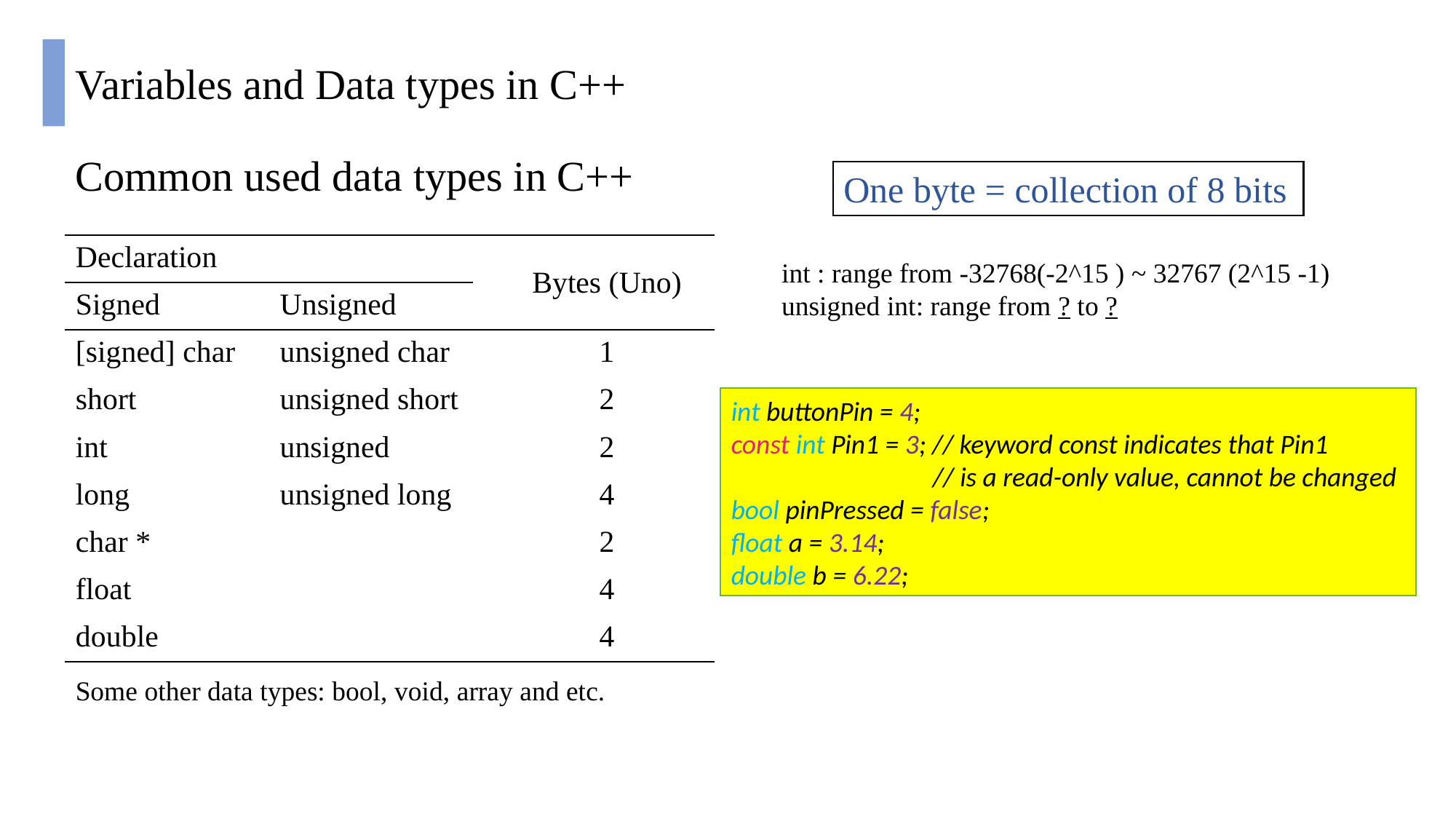

Variables and Data types in C++
Common used data types in C++
One byte = collection of 8 bits
| Declaration |  |  | Bytes (Uno) |
| --- | --- | --- | --- |
| Signed | Unsigned |  |  |
| [signed] char | unsigned char |  | 1 |
| short | unsigned short |  | 2 |
| int | unsigned |  | 2 |
| long | unsigned long |  | 4 |
| char \* |  |  | 2 |
| float |  |  | 4 |
| double |  |  | 4 |
int : range from -32768(-2^15 ) ~ 32767 (2^15 -1)
unsigned int: range from ? to ?

int buttonPin = 4;
const int Pin1 = 3; // keyword const indicates that Pin1               	               // is a read-only value, cannot be changed
bool pinPressed = false;
float a = 3.14;
double b = 6.22;
Some other data types: bool, void, array and etc.